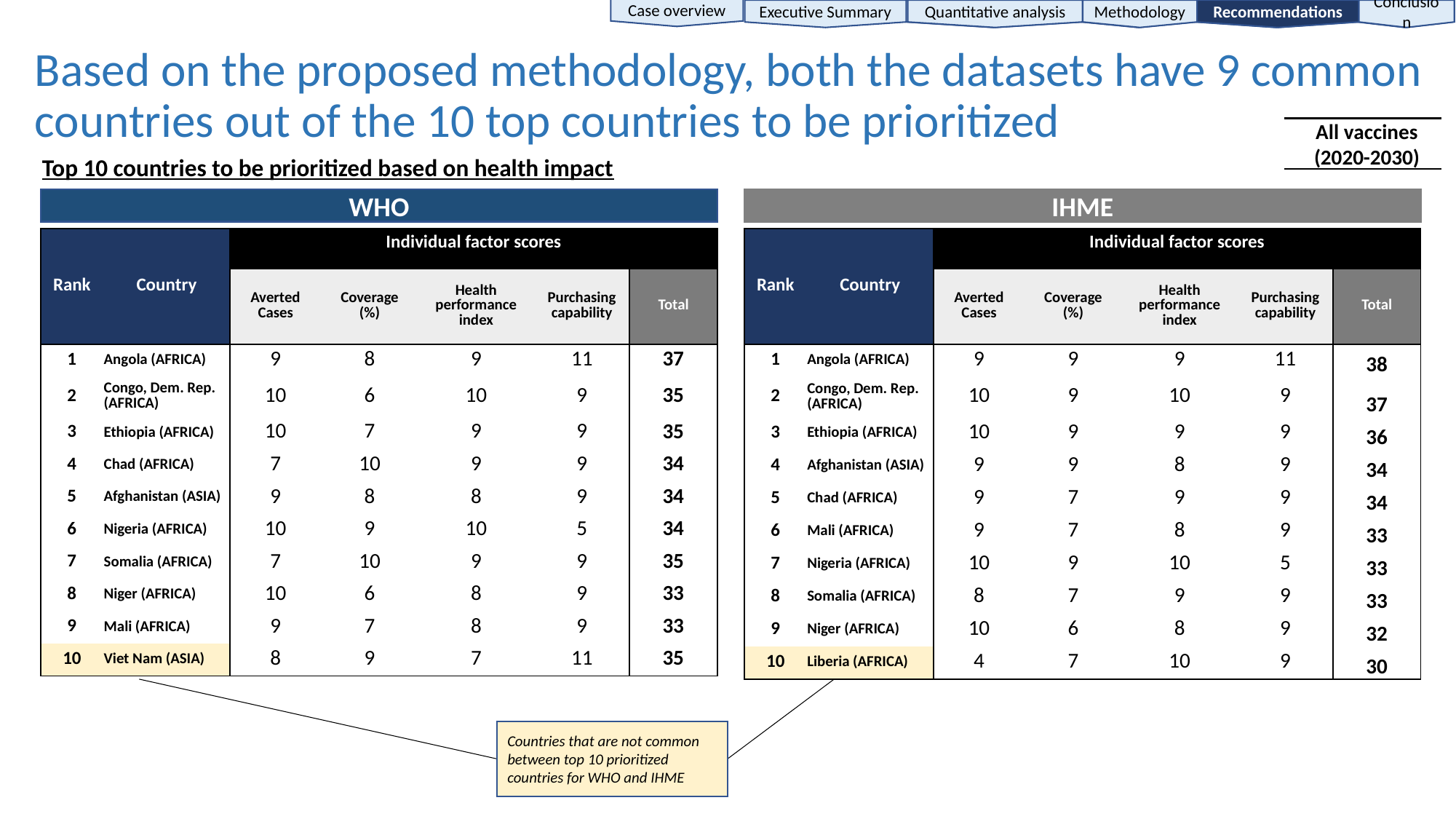

Executive Summary
Quantitative analysis
Quantitative analysis
Methodology
Methodology
Case overview
Recommendations
Recommendations
Conclusion
Conclusion

Based on the proposed methodology, both the datasets have 9 common countries out of the 10 top countries to be prioritized
All vaccines
(2020-2030)
Top 10 countries to be prioritized based on health impact
IHME
WHO
| Rank | Country | Individual factor scores | Coverage (%) | Health performance index | Purchasing capability | Total |
| --- | --- | --- | --- | --- | --- | --- |
|  |  | Averted Cases | Coverage (%) | Health performance index | Purchasing capability | Total |
| 1 | Angola (AFRICA) | 9 | 8 | 9 | 11 | 37 |
| 2 | Congo, Dem. Rep. (AFRICA) | 10 | 6 | 10 | 9 | 35 |
| 3 | Ethiopia (AFRICA) | 10 | 7 | 9 | 9 | 35 |
| 4 | Chad (AFRICA) | 7 | 10 | 9 | 9 | 34 |
| 5 | Afghanistan (ASIA) | 9 | 8 | 8 | 9 | 34 |
| 6 | Nigeria (AFRICA) | 10 | 9 | 10 | 5 | 34 |
| 7 | Somalia (AFRICA) | 7 | 10 | 9 | 9 | 35 |
| 8 | Niger (AFRICA) | 10 | 6 | 8 | 9 | 33 |
| 9 | Mali (AFRICA) | 9 | 7 | 8 | 9 | 33 |
| 10 | Viet Nam (ASIA) | 8 | 9 | 7 | 11 | 35 |
| Rank | Country | Individual factor scores | Coverage (%) | Health performance index | Purchasing capability | Total |
| --- | --- | --- | --- | --- | --- | --- |
|  |  | Averted Cases | Coverage (%) | Health performance index | Purchasing capability | Total |
| 1 | Angola (AFRICA) | 9 | 9 | 9 | 11 | 38 |
| 2 | Congo, Dem. Rep. (AFRICA) | 10 | 9 | 10 | 9 | 37 |
| 3 | Ethiopia (AFRICA) | 10 | 9 | 9 | 9 | 36 |
| 4 | Afghanistan (ASIA) | 9 | 9 | 8 | 9 | 34 |
| 5 | Chad (AFRICA) | 9 | 7 | 9 | 9 | 34 |
| 6 | Mali (AFRICA) | 9 | 7 | 8 | 9 | 33 |
| 7 | Nigeria (AFRICA) | 10 | 9 | 10 | 5 | 33 |
| 8 | Somalia (AFRICA) | 8 | 7 | 9 | 9 | 33 |
| 9 | Niger (AFRICA) | 10 | 6 | 8 | 9 | 32 |
| 10 | Liberia (AFRICA) | 4 | 7 | 10 | 9 | 30 |
Countries that are not common between top 10 prioritized countries for WHO and IHME